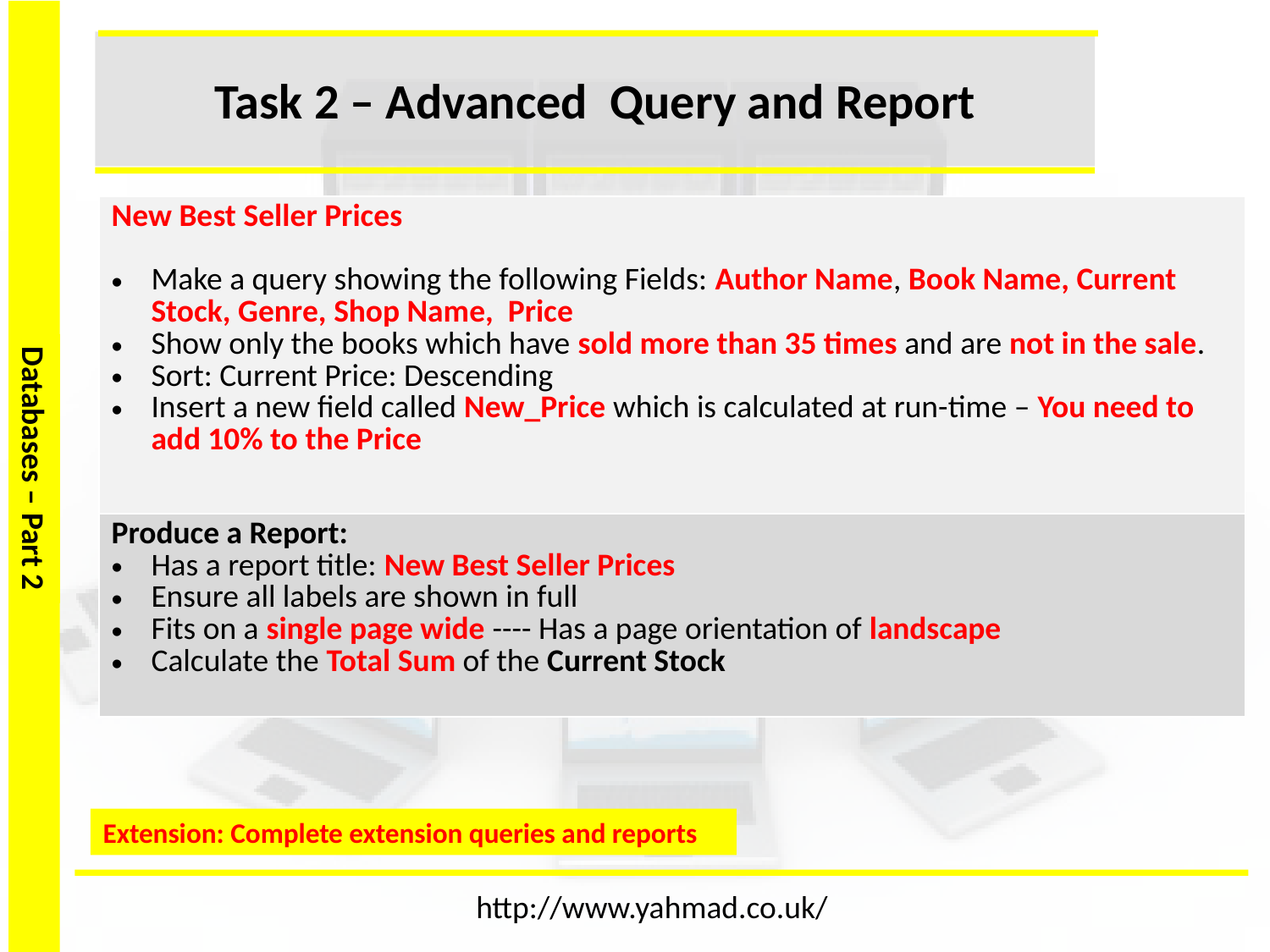

Task 2 – Advanced  Query and Report

| New Best Seller Prices Make a query showing the following Fields: Author Name, Book Name, Current Stock, Genre, Shop Name, Price Show only the books which have sold more than 35 times and are not in the sale. Sort: Current Price: Descending Insert a new field called New\_Price which is calculated at run-time – You need to add 10% to the Price |
| --- |
| Produce a Report: Has a report title: New Best Seller Prices Ensure all labels are shown in full Fits on a single page wide ---- Has a page orientation of landscape Calculate the Total Sum of the Current Stock |
Extension: Complete extension queries and reports
http://www.yahmad.co.uk/